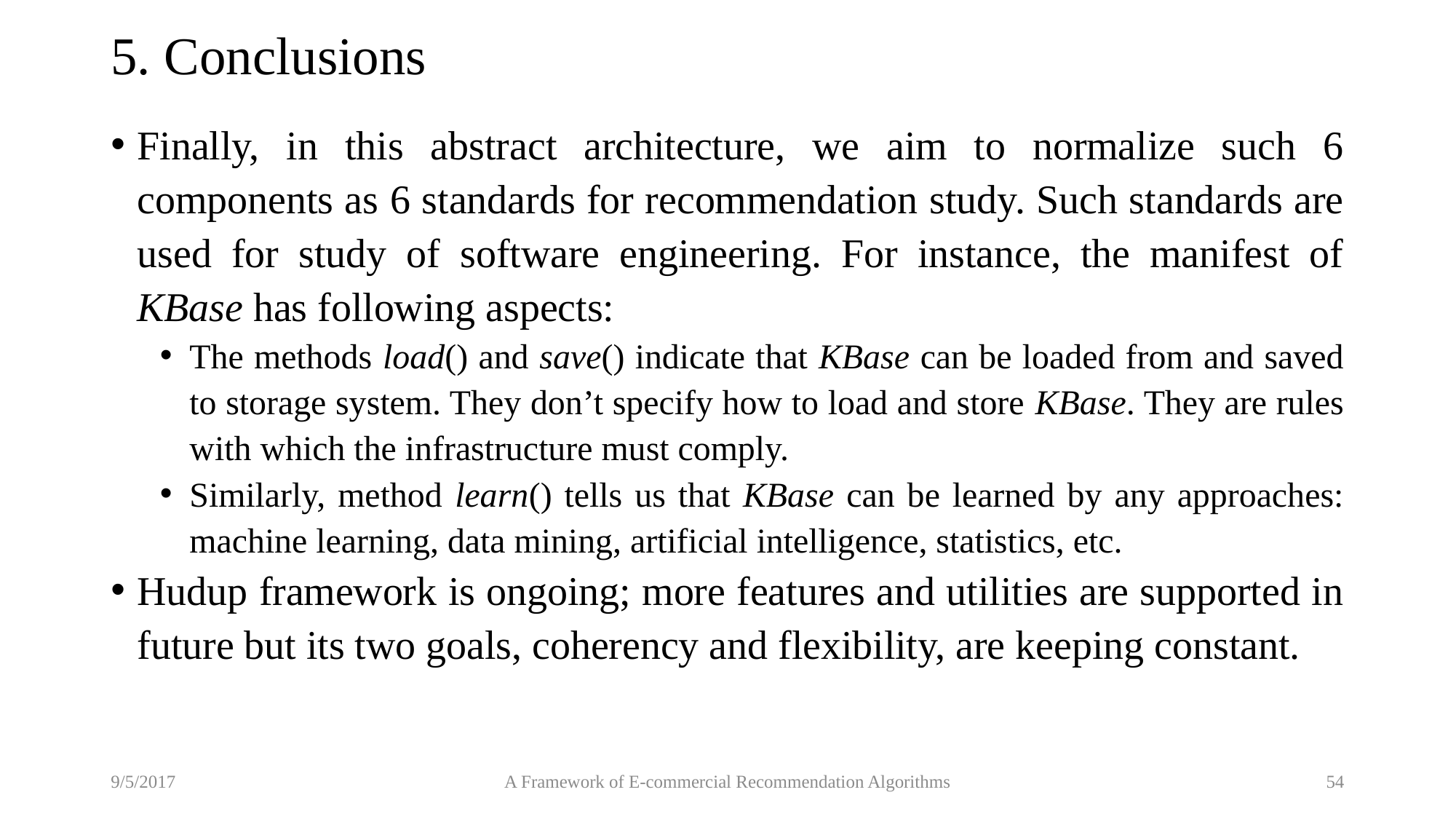

# 5. Conclusions
Finally, in this abstract architecture, we aim to normalize such 6 components as 6 standards for recommendation study. Such standards are used for study of software engineering. For instance, the manifest of KBase has following aspects:
The methods load() and save() indicate that KBase can be loaded from and saved to storage system. They don’t specify how to load and store KBase. They are rules with which the infrastructure must comply.
Similarly, method learn() tells us that KBase can be learned by any approaches: machine learning, data mining, artificial intelligence, statistics, etc.
Hudup framework is ongoing; more features and utilities are supported in future but its two goals, coherency and flexibility, are keeping constant.
9/5/2017
A Framework of E-commercial Recommendation Algorithms
54